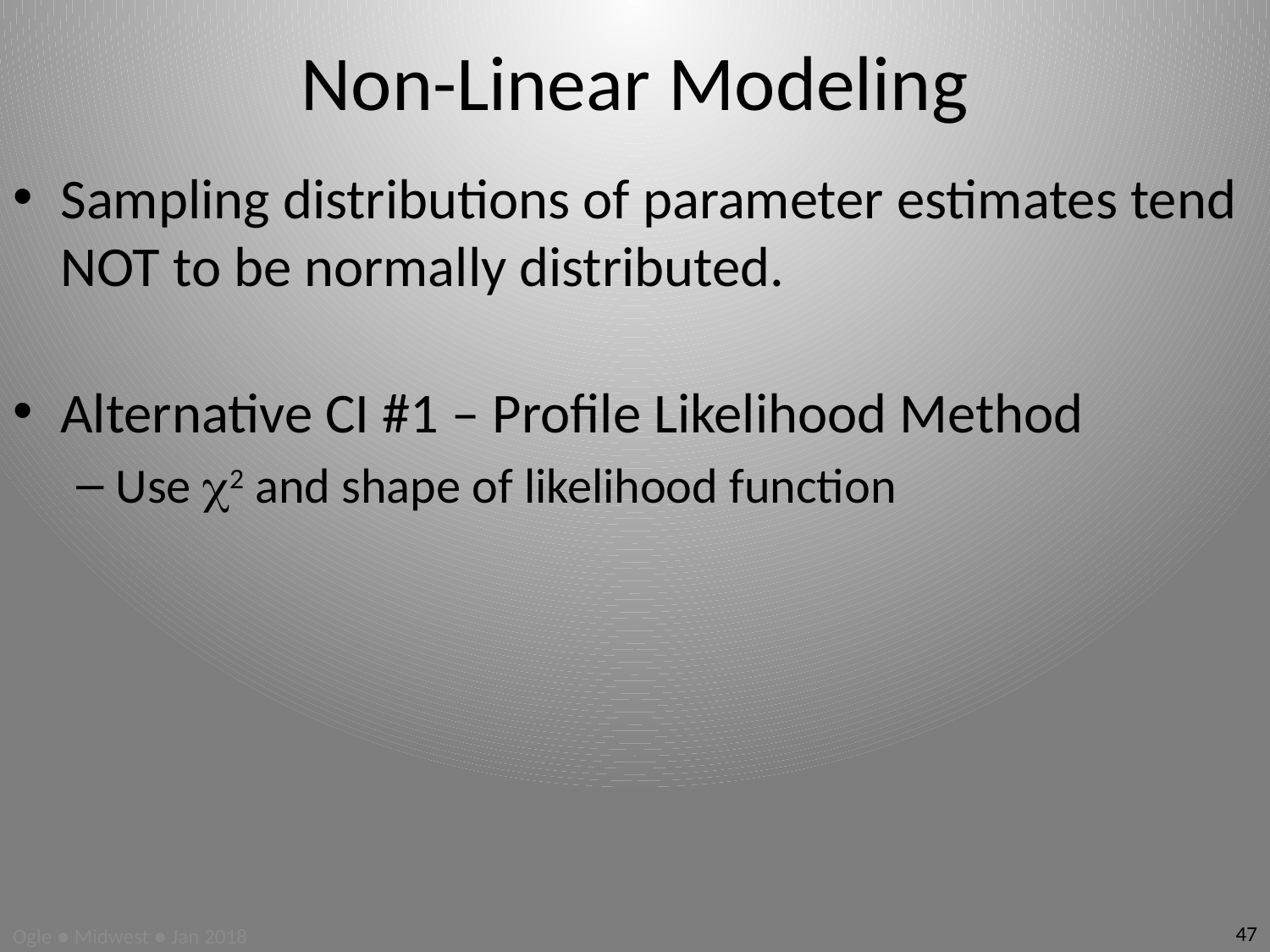

# Non-Linear Modeling
Sampling distributions of parameter estimates tend NOT to be normally distributed.

Alternative CI #1 – Profile Likelihood Method
Use χ2 and shape of likelihood function
47
Ogle ● Midwest ● Jan 2018